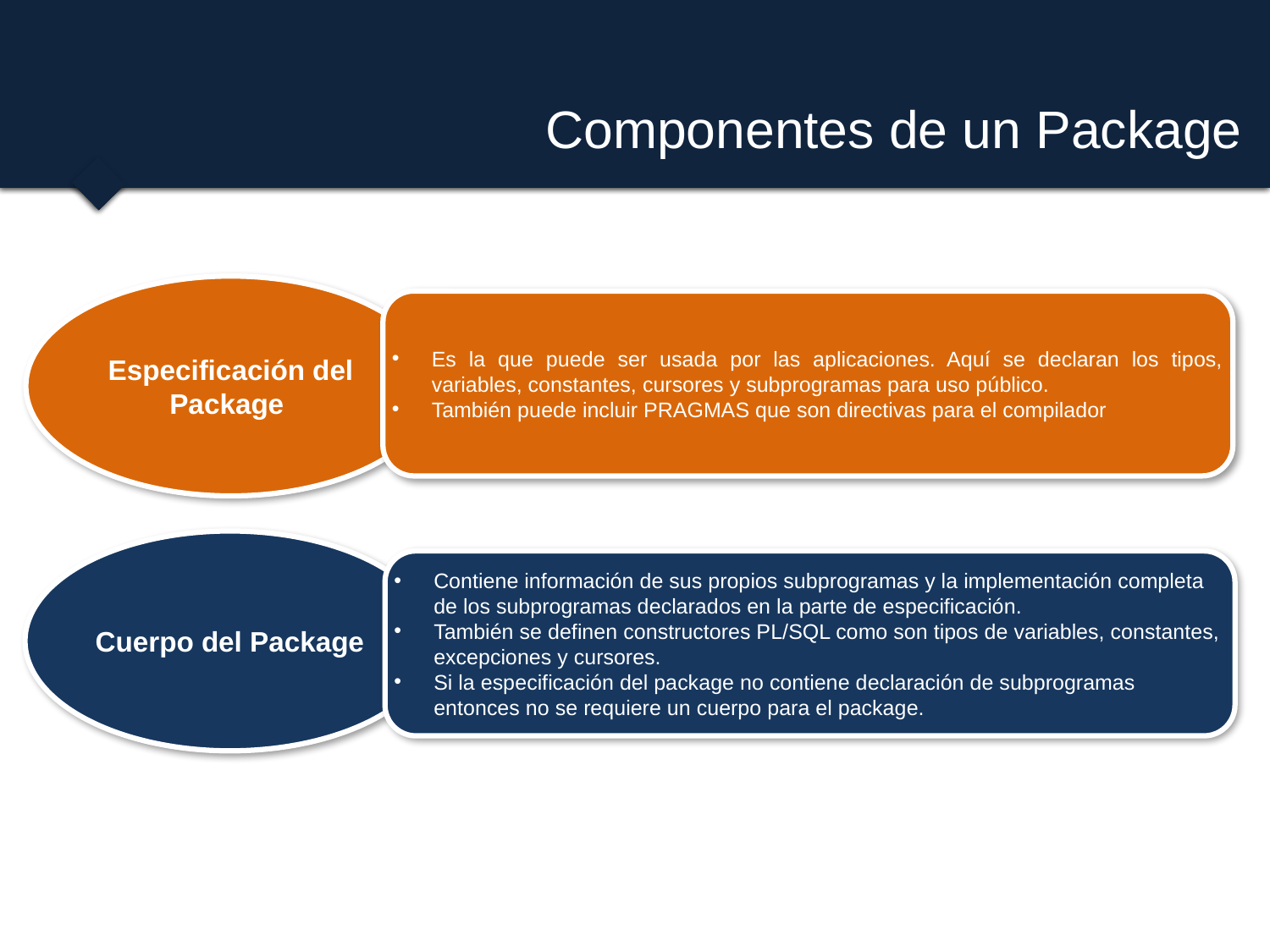

# Componentes de un Package
Especificación del Package
Es la que puede ser usada por las aplicaciones. Aquí se declaran los tipos, variables, constantes, cursores y subprogramas para uso público.
También puede incluir PRAGMAS que son directivas para el compilador
Cuerpo del Package
Contiene información de sus propios subprogramas y la implementación completa de los subprogramas declarados en la parte de especificación.
También se definen constructores PL/SQL como son tipos de variables, constantes, excepciones y cursores.
Si la especificación del package no contiene declaración de subprogramas entonces no se requiere un cuerpo para el package.